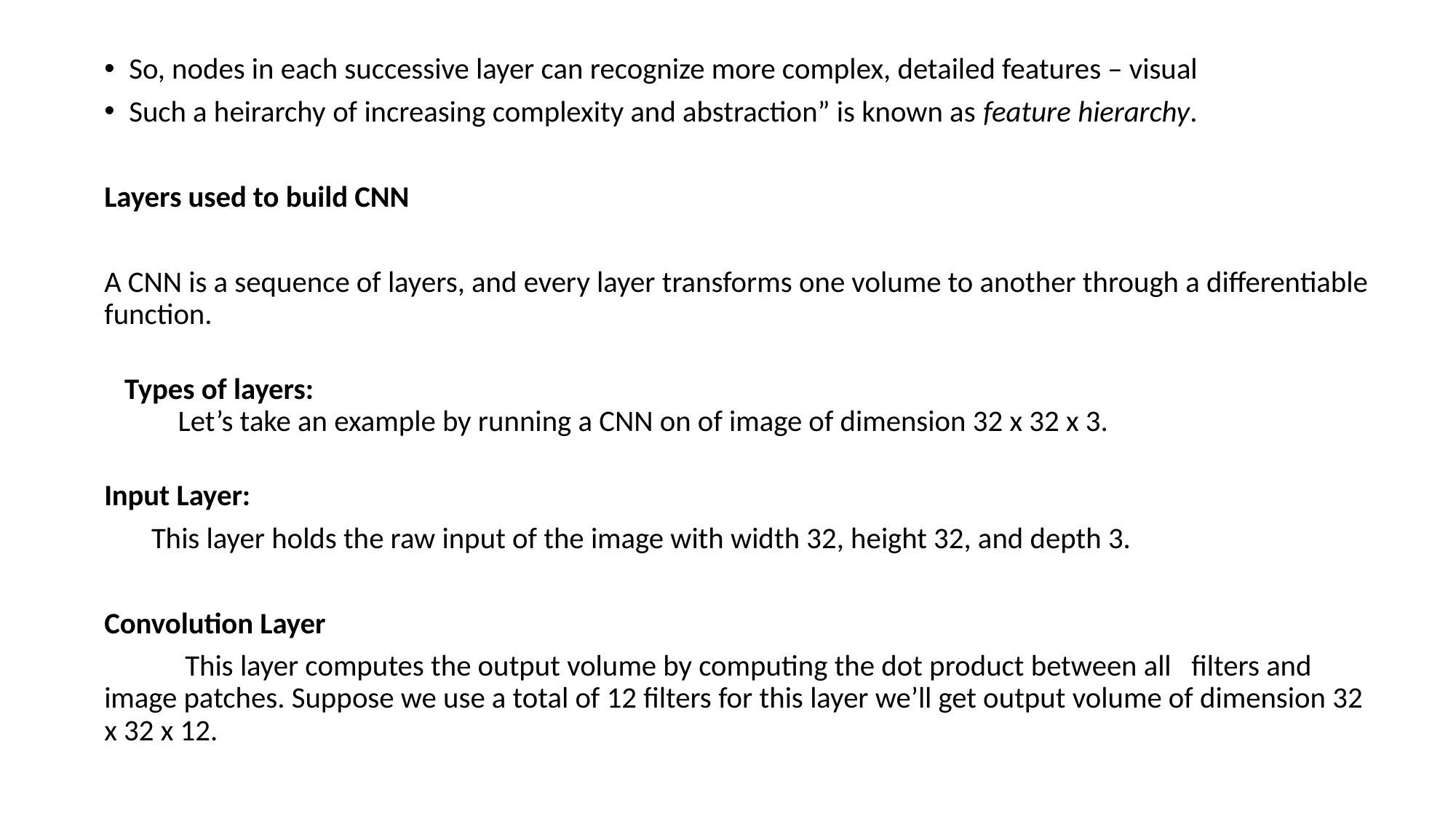

So, nodes in each successive layer can recognize more complex, detailed features – visual
Such a heirarchy of increasing complexity and abstraction” is known as feature hierarchy.

Layers used to build CNN

A CNN is a sequence of layers, and every layer transforms one volume to another through a differentiable function.
   Types of layers: 
           Let’s take an example by running a CNN on of image of dimension 32 x 32 x 3.
Input Layer:
       This layer holds the raw input of the image with width 32, height 32, and depth 3.

Convolution Layer
            This layer computes the output volume by computing the dot product between all   filters and image patches. Suppose we use a total of 12 filters for this layer we’ll get output volume of dimension 32 x 32 x 12.